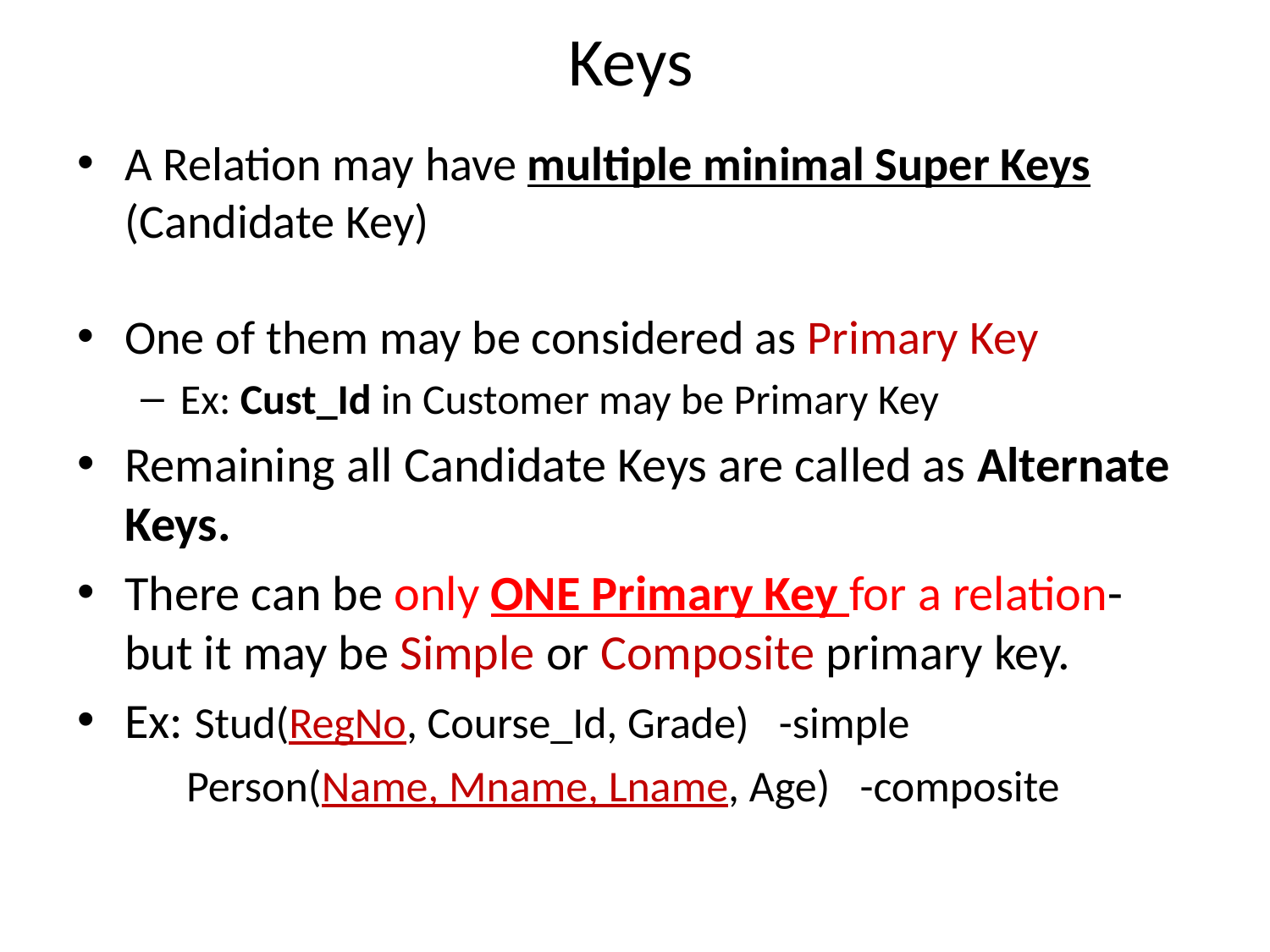

# Keys
A Relation may have multiple minimal Super Keys (Candidate Key)

One of them may be considered as Primary Key
Ex: Cust_Id in Customer may be Primary Key
Remaining all Candidate Keys are called as Alternate Keys.
There can be only ONE Primary Key for a relation-   but it may be Simple or Composite primary key.
Ex: Stud(RegNo, Course_Id, Grade)   -simple
           Person(Name, Mname, Lname, Age)   -composite